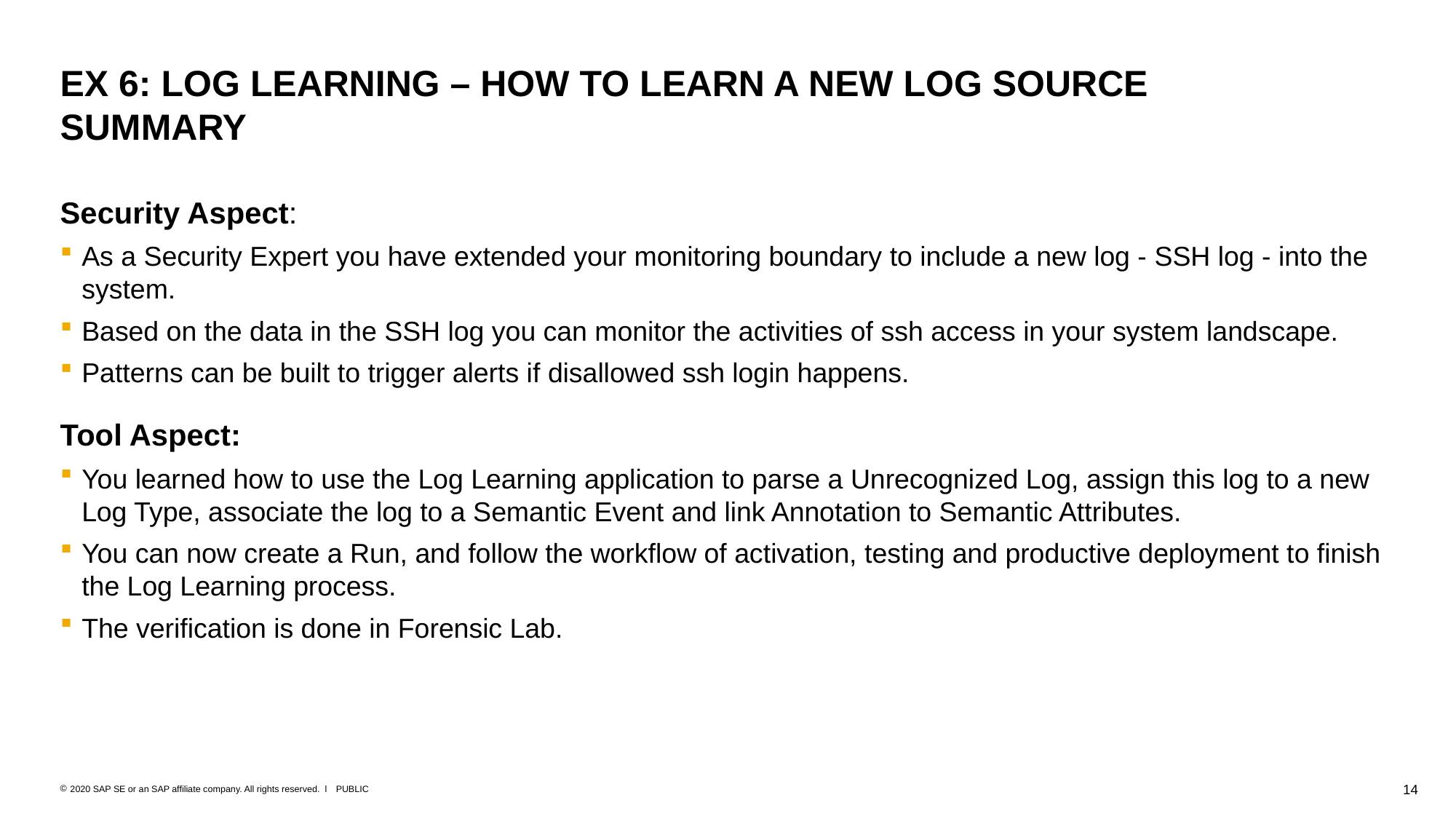

# EX 6: Log Learning – How to learn a new log source Summary
Security Aspect:
As a Security Expert you have extended your monitoring boundary to include a new log - SSH log - into the system.
Based on the data in the SSH log you can monitor the activities of ssh access in your system landscape.
Patterns can be built to trigger alerts if disallowed ssh login happens.
Tool Aspect:
You learned how to use the Log Learning application to parse a Unrecognized Log, assign this log to a new Log Type, associate the log to a Semantic Event and link Annotation to Semantic Attributes.
You can now create a Run, and follow the workflow of activation, testing and productive deployment to finish the Log Learning process.
The verification is done in Forensic Lab.